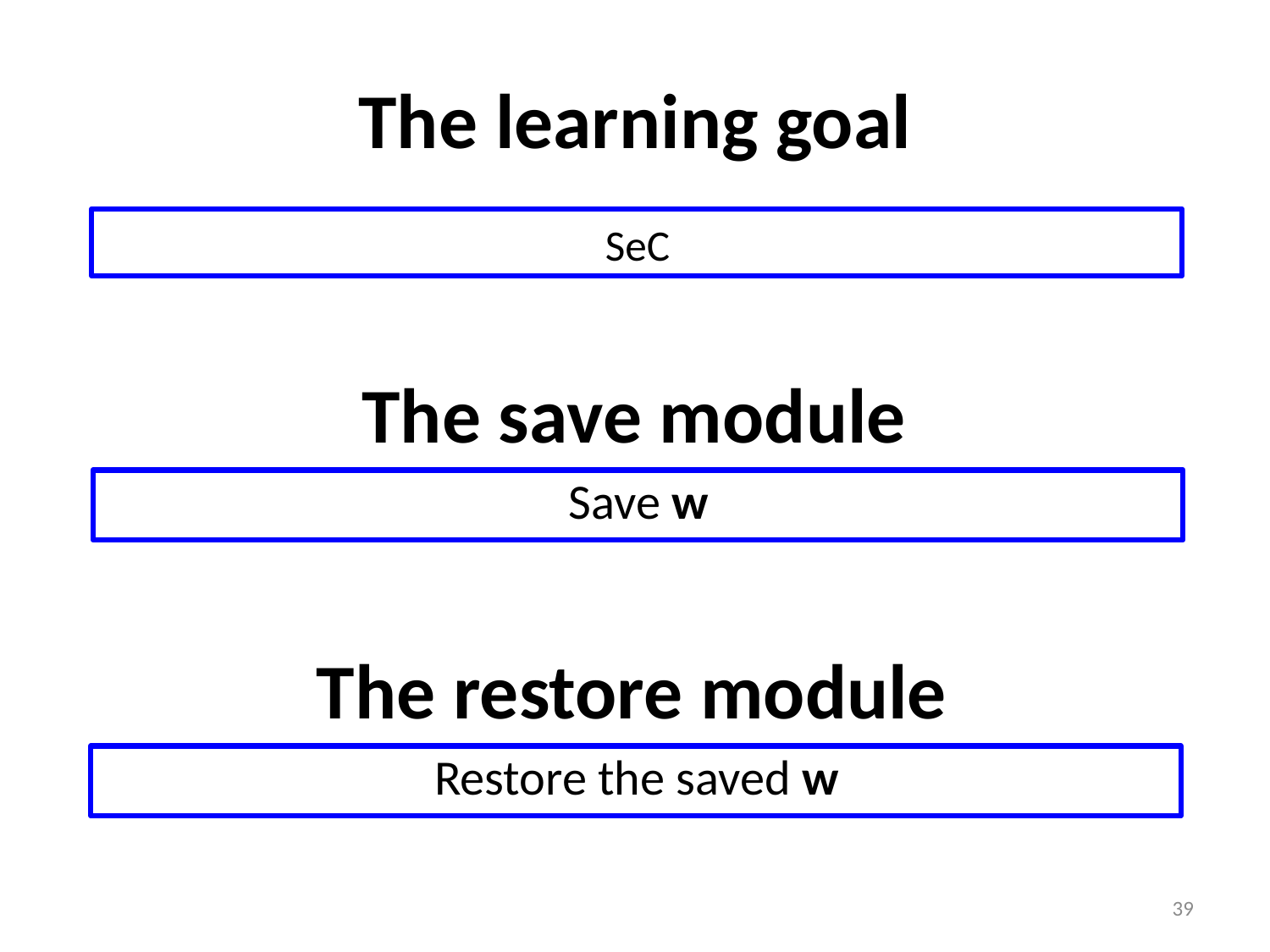

# The learning goal

SeC
The save module
Save w

The restore module
Restore the saved w

39